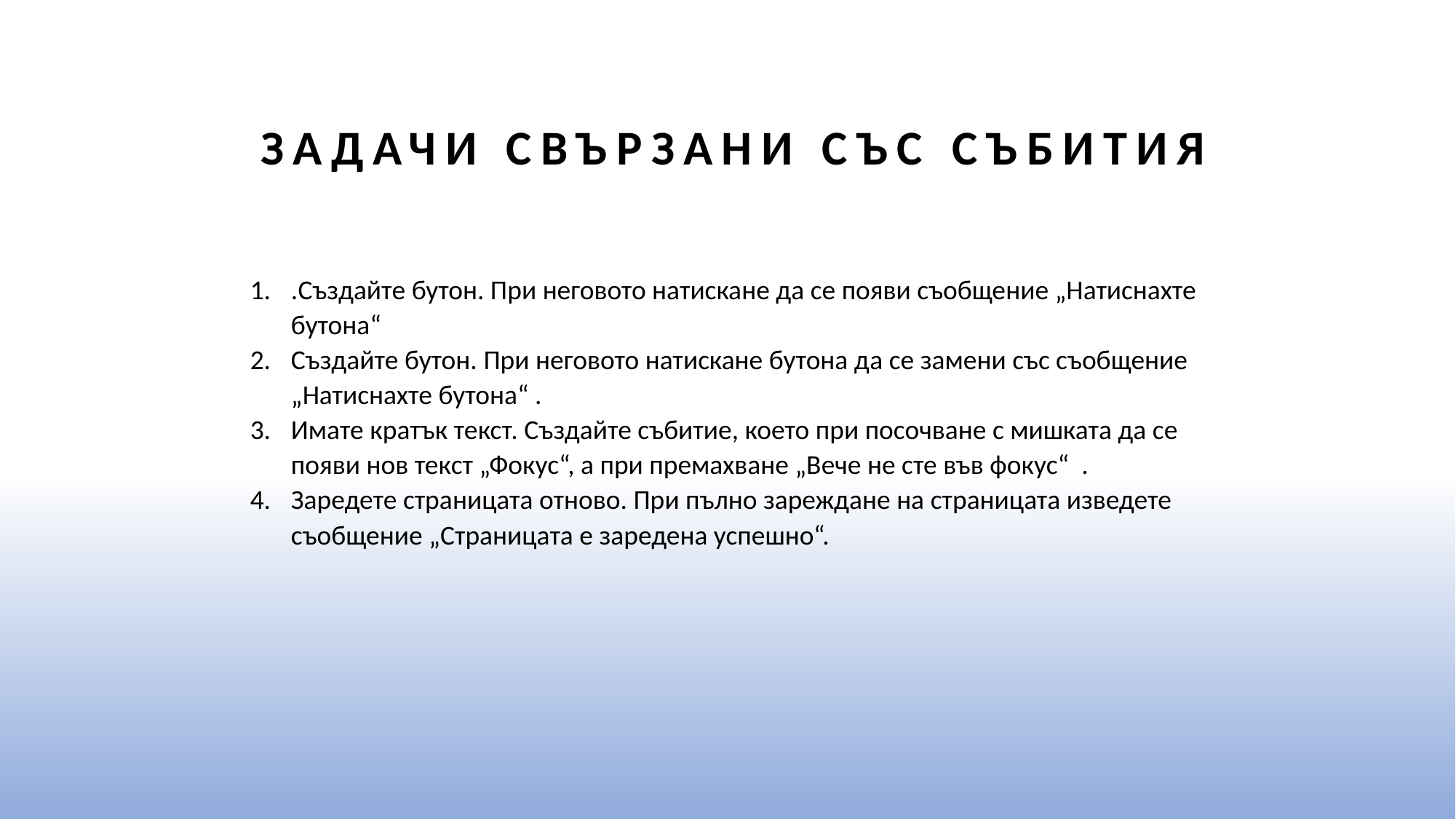

# Задачи свързани със събития
.Създайте бутон. При неговото натискане да се появи съобщение „Натиснахте бутона“
Създайте бутон. При неговото натискане бутона дa се замени със съобщение „Натиснахте бутона“ .
Имате кратък текст. Създайте събитие, което при посочване с мишката да се появи нов текст „Фокус“, а при премахване „Вече не сте във фокус“  .
Заредете страницата отново. При пълно зареждане на страницата изведете съобщение „Страницата е заредена успешно“.